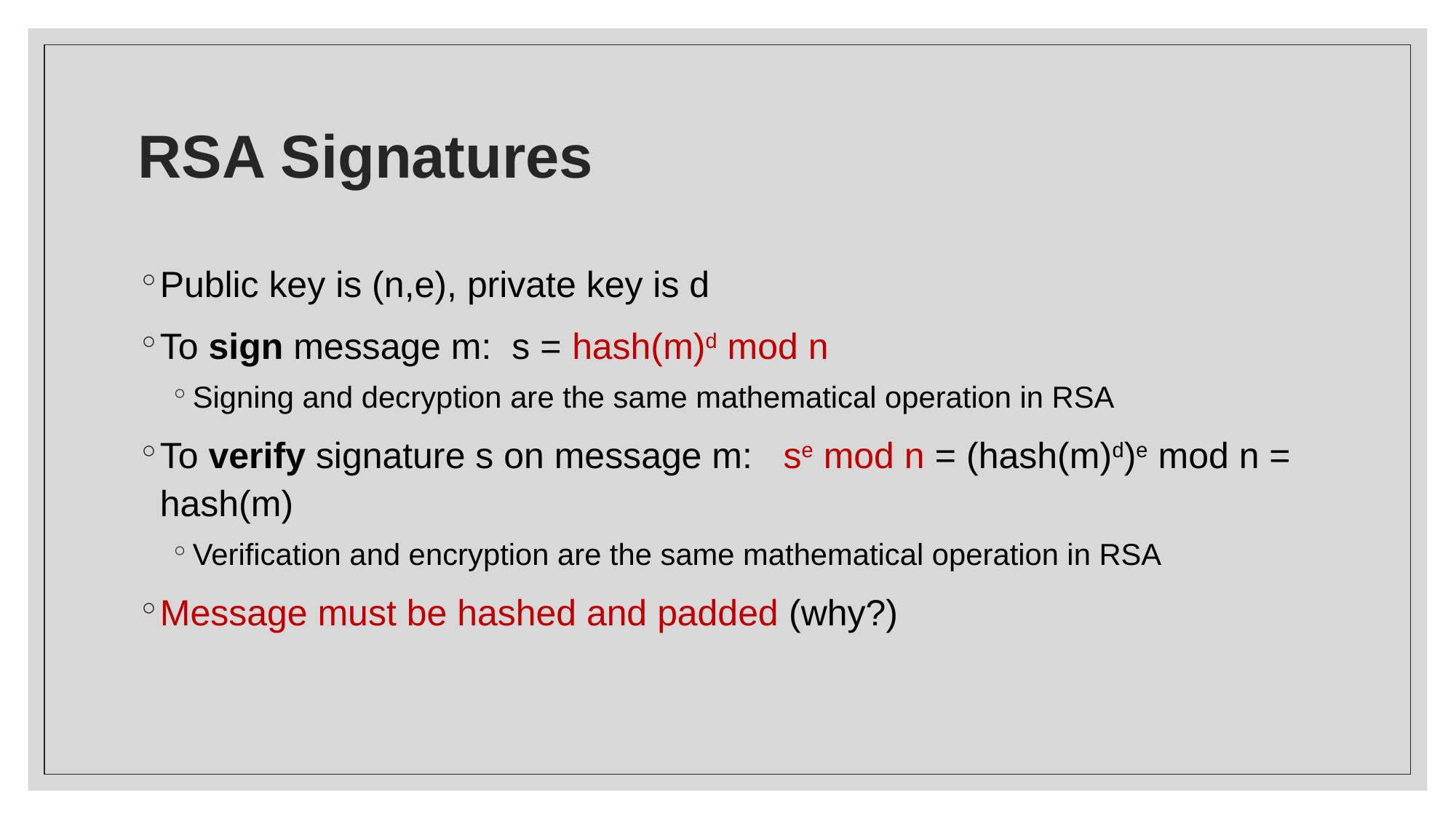

# RSA Signatures
Public key is (n,e), private key is d
To sign message m:  s = hash(m)d mod n
Signing and decryption are the same mathematical operation in RSA
To verify signature s on message m:   se mod n = (hash(m)d)e mod n = hash(m)
Verification and encryption are the same mathematical operation in RSA
Message must be hashed and padded (why?)